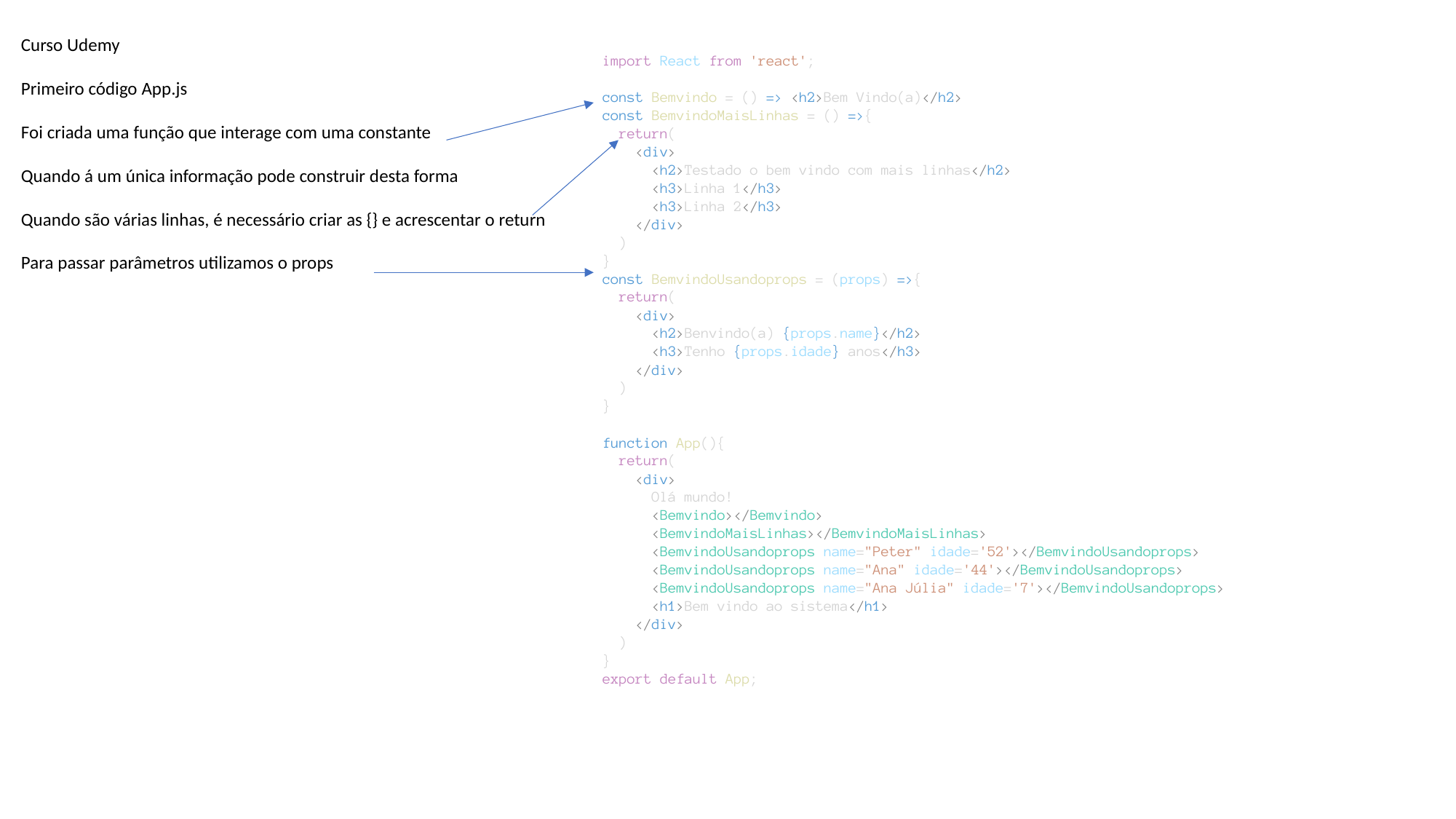

Curso Udemy

Primeiro código App.js

Foi criada uma função que interage com uma constante

Quando á um única informação pode construir desta forma

Quando são várias linhas, é necessário criar as {} e acrescentar o return

Para passar parâmetros utilizamos o props

import React from 'react';
const Bemvindo = () => <h2>Bem Vindo(a)</h2>
const BemvindoMaisLinhas = () =>{
  return(
    <div>
      <h2>Testado o bem vindo com mais linhas</h2>
      <h3>Linha 1</h3>
      <h3>Linha 2</h3>
    </div>
  )
}
const BemvindoUsandoprops = (props) =>{
  return(
    <div>
      <h2>Benvindo(a) {props.name}</h2>
      <h3>Tenho {props.idade} anos</h3>
    </div>
  )
}
function App(){
  return(
    <div>
      Olá mundo!
      <Bemvindo></Bemvindo>
      <BemvindoMaisLinhas></BemvindoMaisLinhas>
      <BemvindoUsandoprops name="Peter" idade='52'></BemvindoUsandoprops>
      <BemvindoUsandoprops name="Ana" idade='44'></BemvindoUsandoprops>
      <BemvindoUsandoprops name="Ana Júlia" idade='7'></BemvindoUsandoprops>
      <h1>Bem vindo ao sistema</h1>
    </div>
  )
}
export default App;